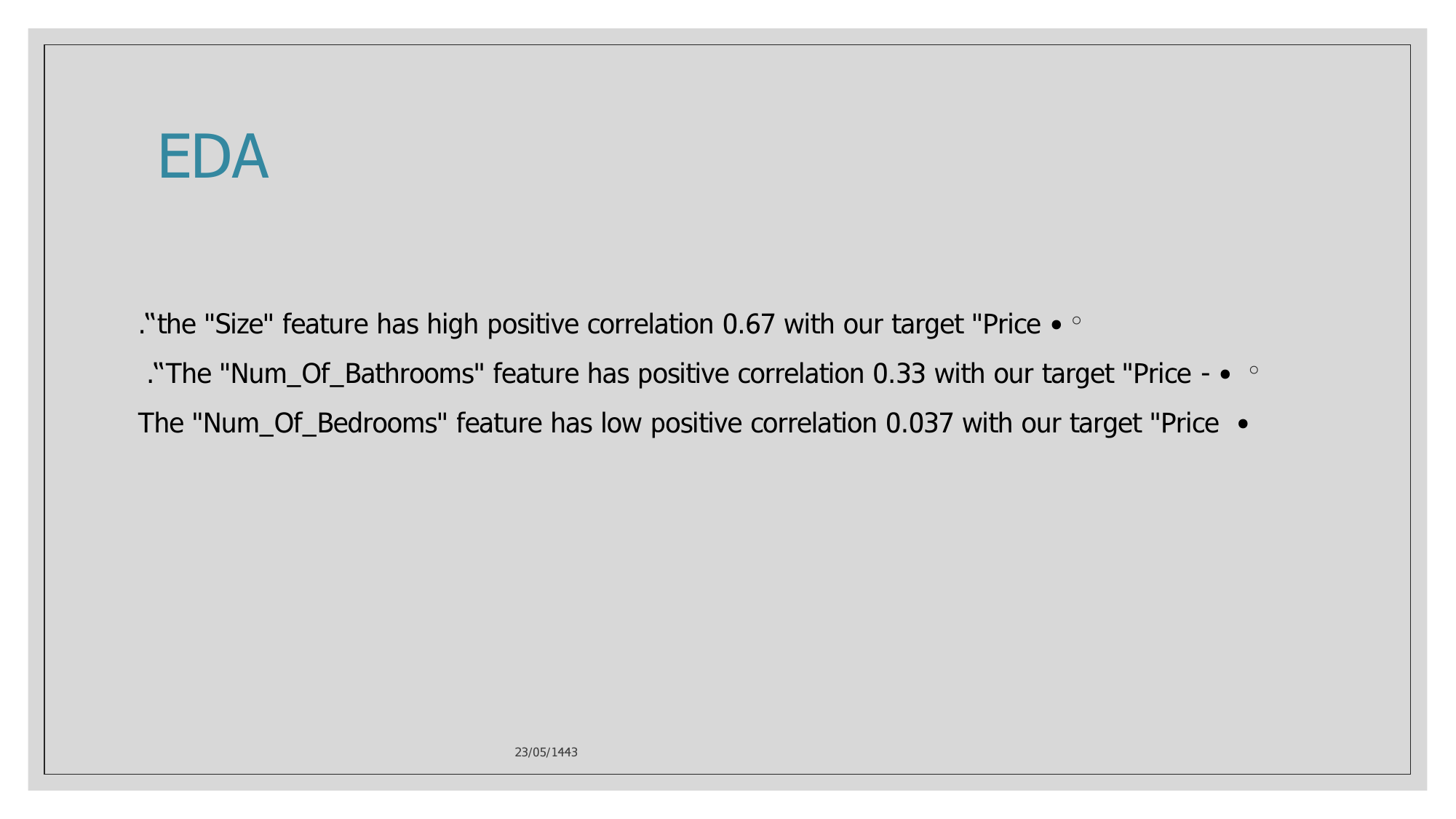

# EDA

• the "Size" feature has high positive correlation 0.67 with our target "Price“.
 • - The "Num_Of_Bathrooms" feature has positive correlation 0.33 with our target "Price“.
•  The "Num_Of_Bedrooms" feature has low positive correlation 0.037 with our target "Price

23/05/1443